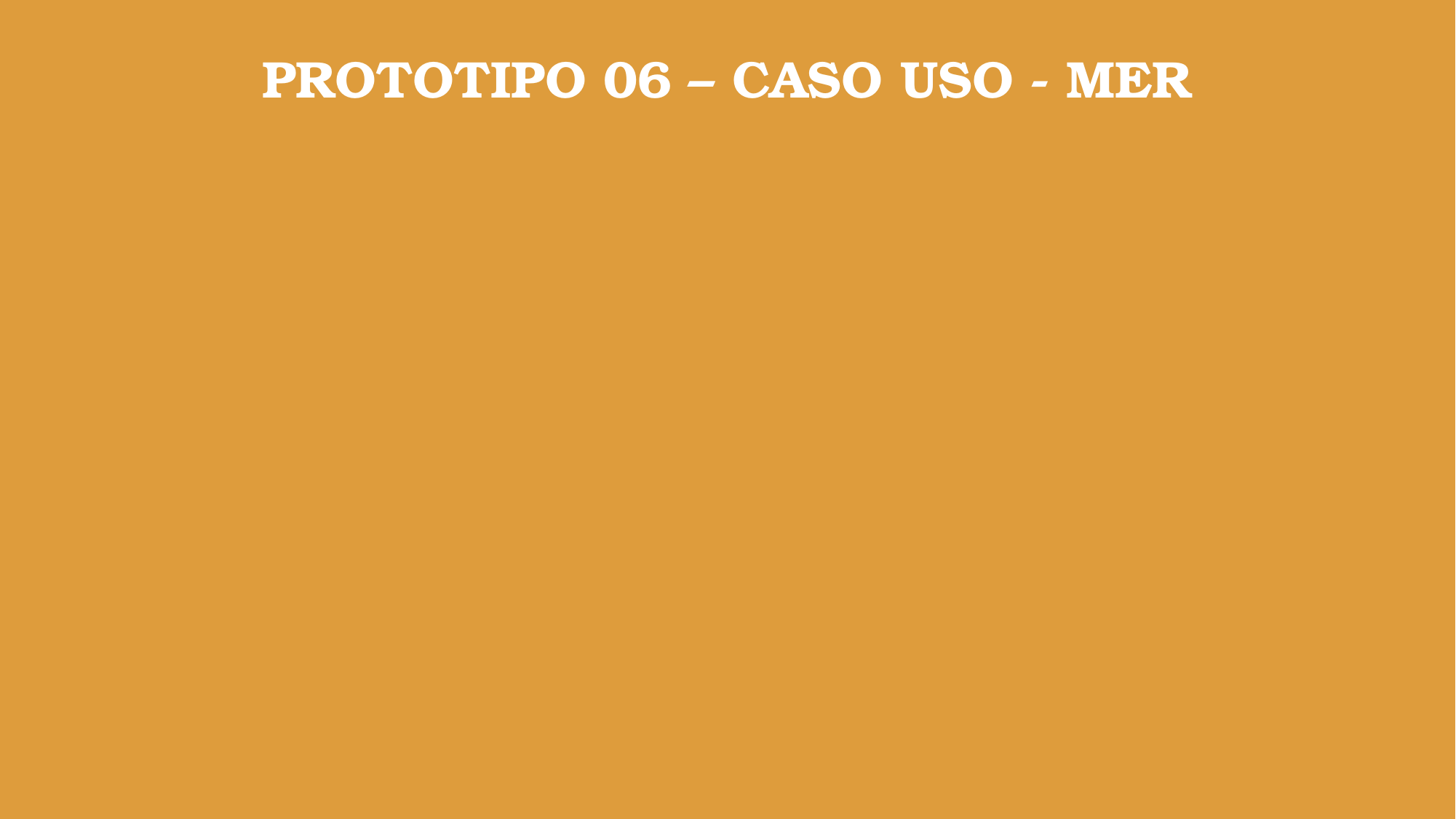

PROTOTIPO 06 – CASO USO - MER